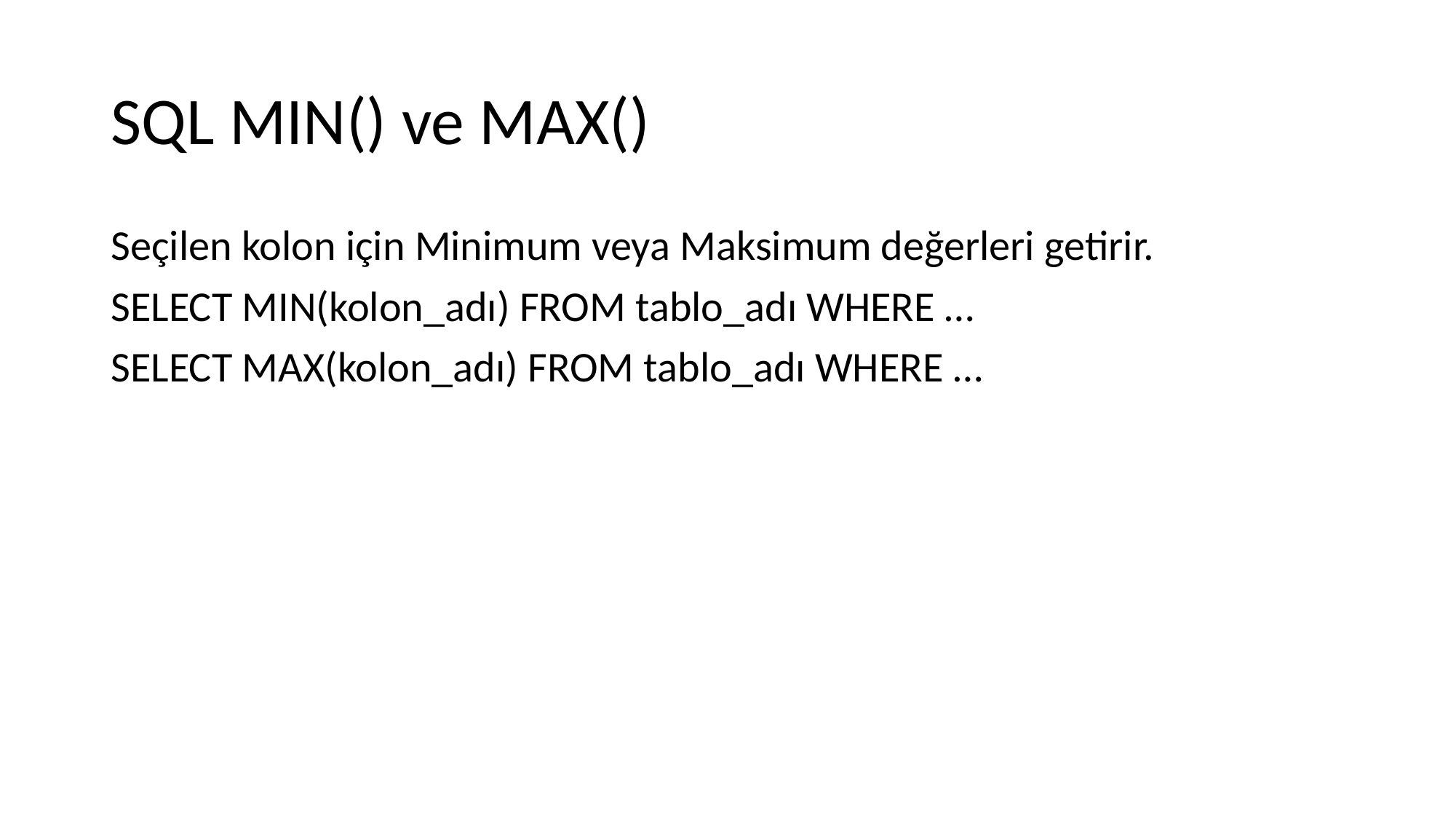

# SQL MIN() ve MAX()
Seçilen kolon için Minimum veya Maksimum değerleri getirir.
SELECT MIN(kolon_adı) FROM tablo_adı WHERE …
SELECT MAX(kolon_adı) FROM tablo_adı WHERE …